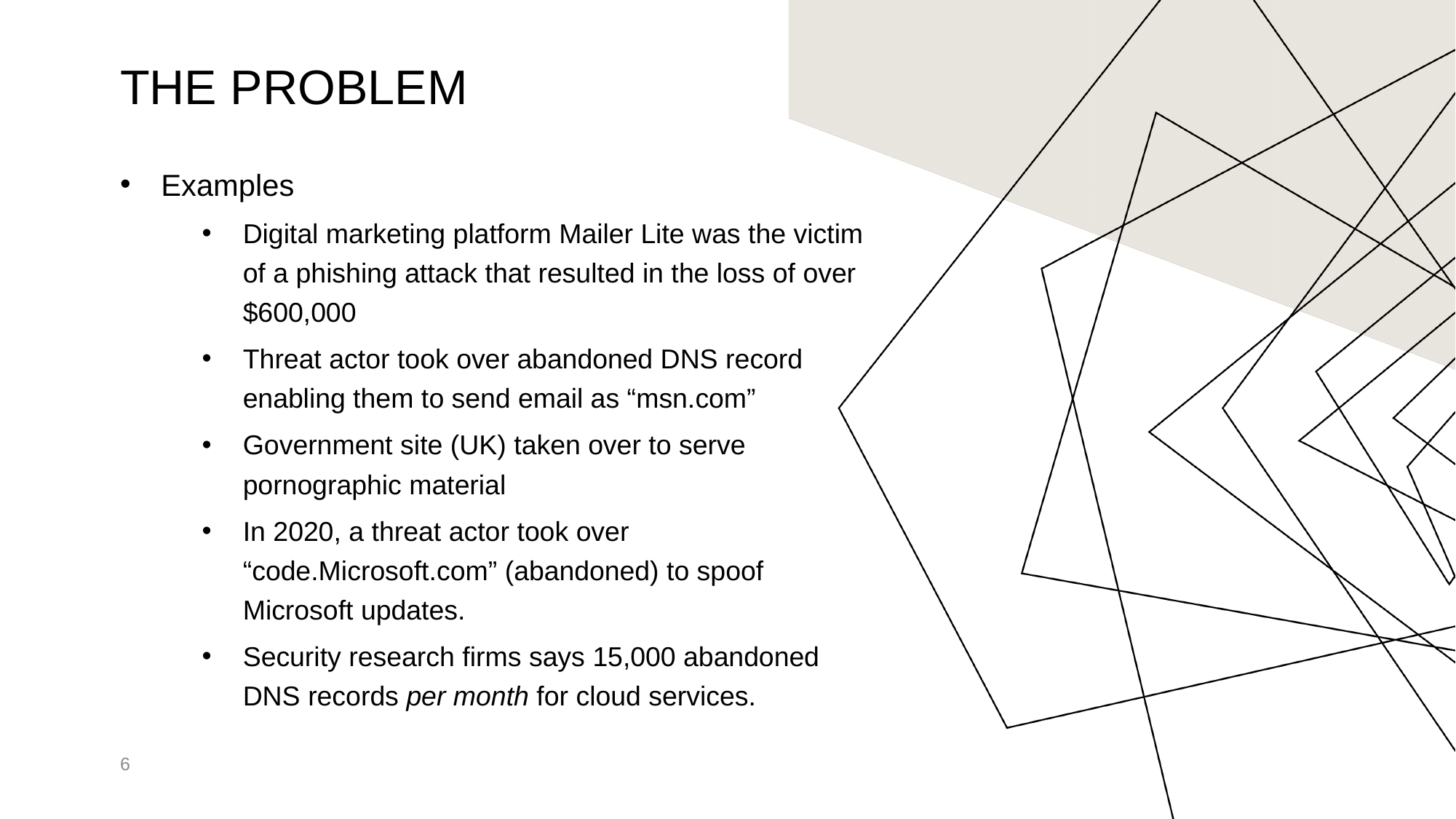

# The Problem
Examples
Digital marketing platform Mailer Lite was the victim of a phishing attack that resulted in the loss of over $600,000
Threat actor took over abandoned DNS record enabling them to send email as “msn.com”
Government site (UK) taken over to serve pornographic material
In 2020, a threat actor took over “code.Microsoft.com” (abandoned) to spoof Microsoft updates.
Security research firms says 15,000 abandoned DNS records per month for cloud services.
6